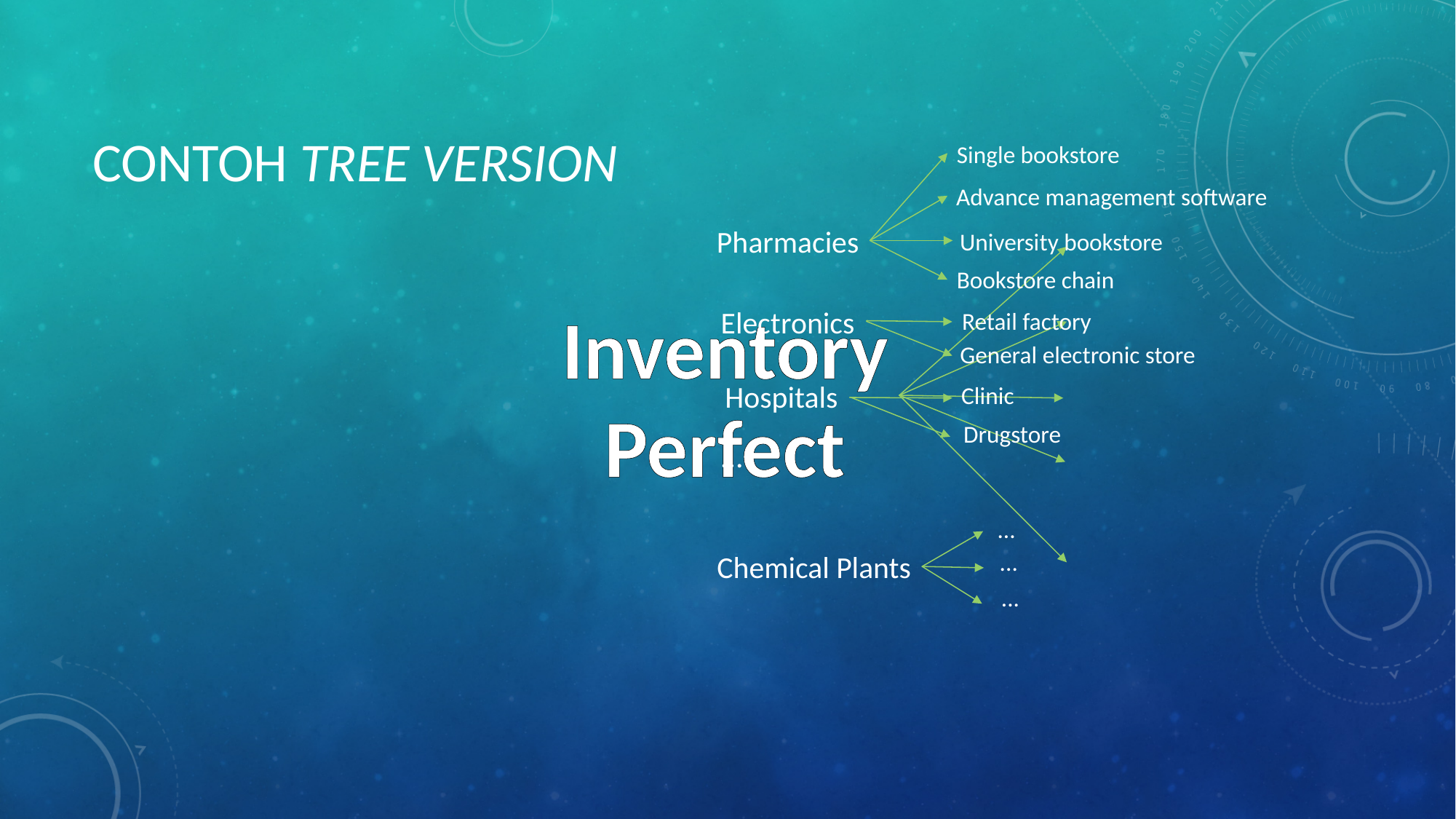

# Contoh tree version
Single bookstore
Advance management software
Pharmacies
University bookstore
Bookstore chain
Inventory
Perfect
Electronics
Retail factory
General electronic store
Hospitals
Clinic
Drugstore
...
...
...
Chemical Plants
...